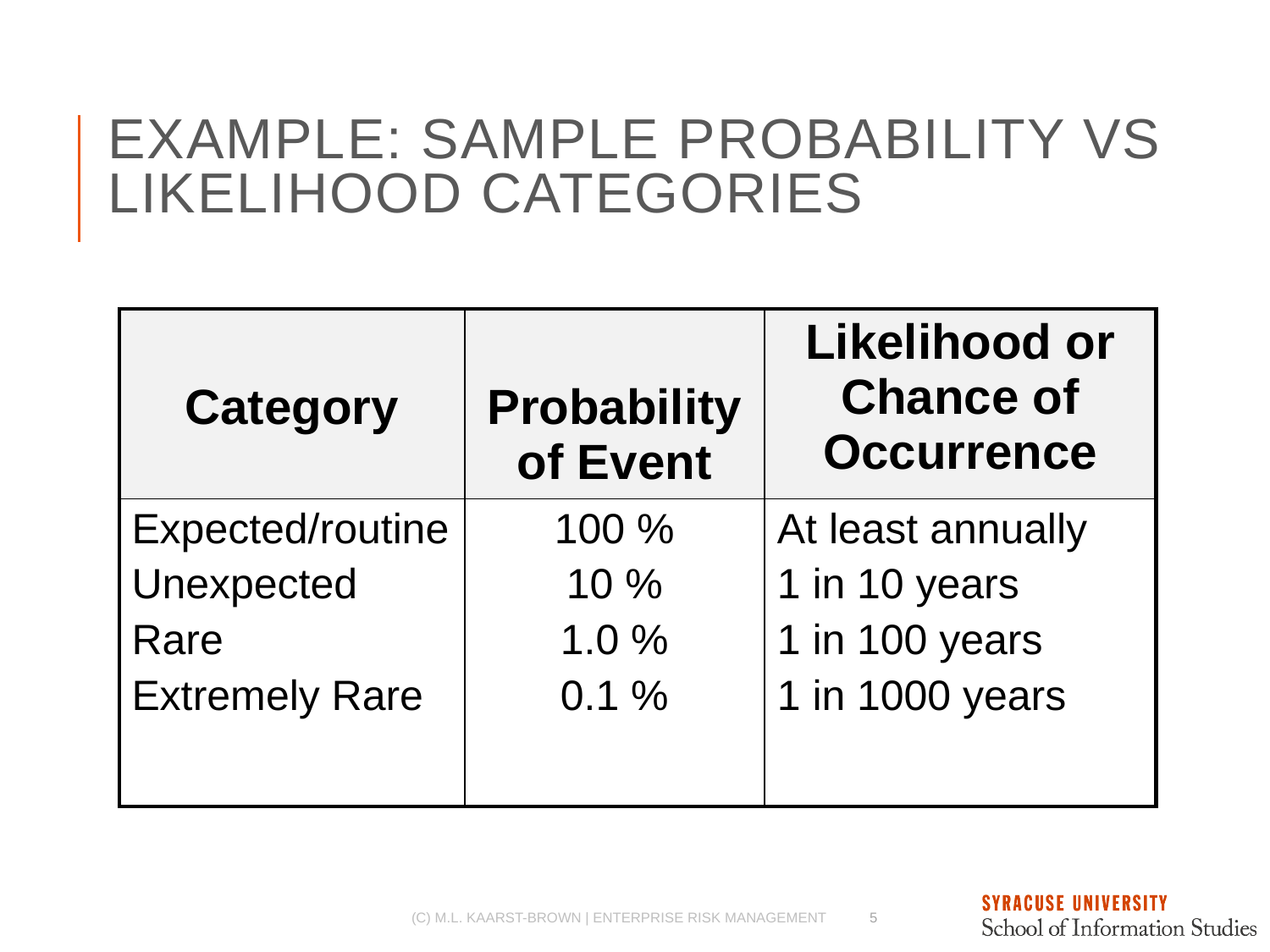

# Example: Sample Probability vs Likelihood Categories
| Category | Probability of Event | Likelihood or Chance of Occurrence |
| --- | --- | --- |
| Expected/routine Unexpected Rare Extremely Rare | 100 % 10 % 1.0 % 0.1 % | At least annually 1 in 10 years 1 in 100 years 1 in 1000 years |
(c) M.L. Kaarst-Brown | Enterprise Risk Management
5